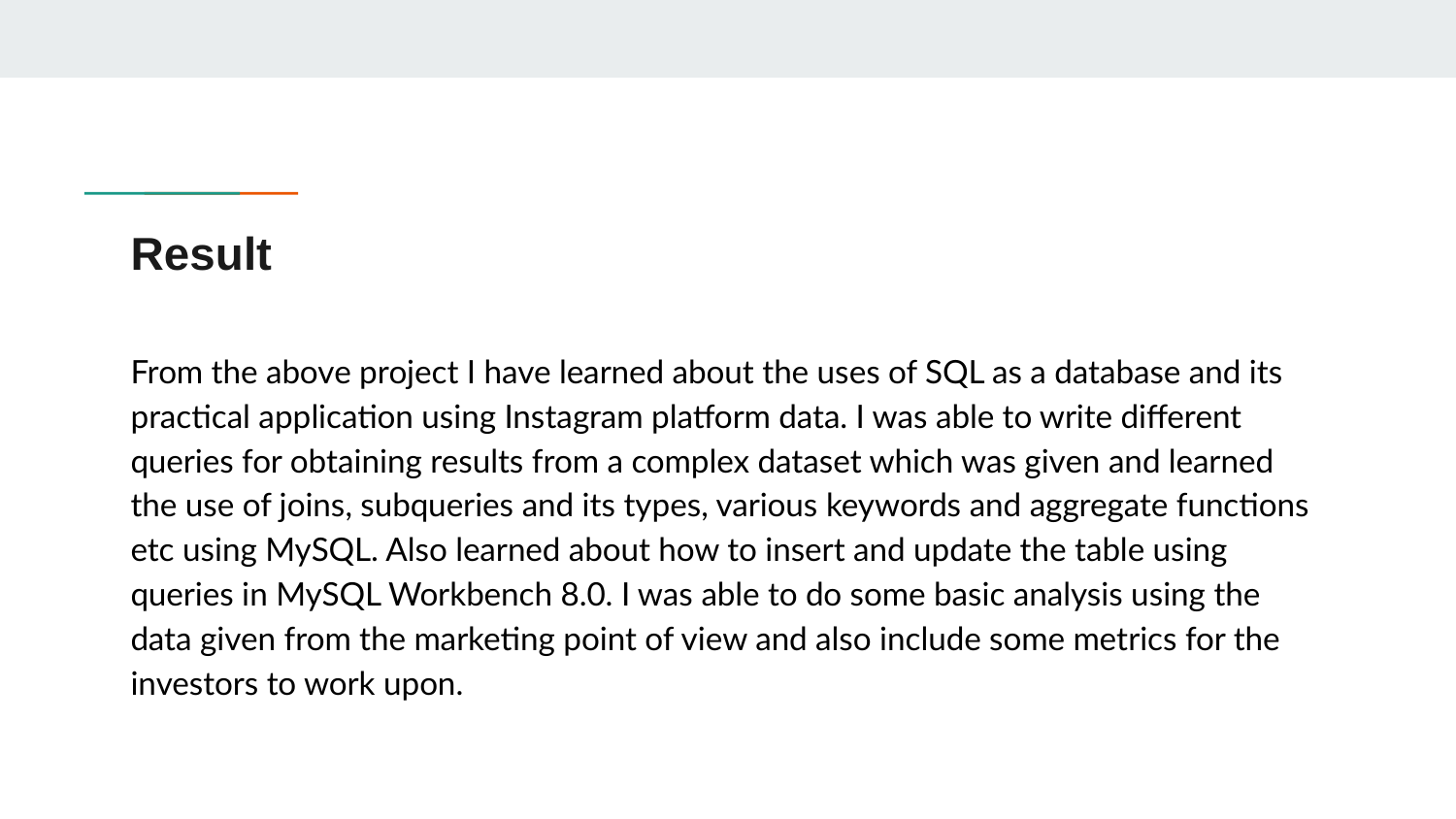

# Result
From the above project I have learned about the uses of SQL as a database and its practical application using Instagram platform data. I was able to write different queries for obtaining results from a complex dataset which was given and learned the use of joins, subqueries and its types, various keywords and aggregate functions etc using MySQL. Also learned about how to insert and update the table using queries in MySQL Workbench 8.0. I was able to do some basic analysis using the data given from the marketing point of view and also include some metrics for the investors to work upon.